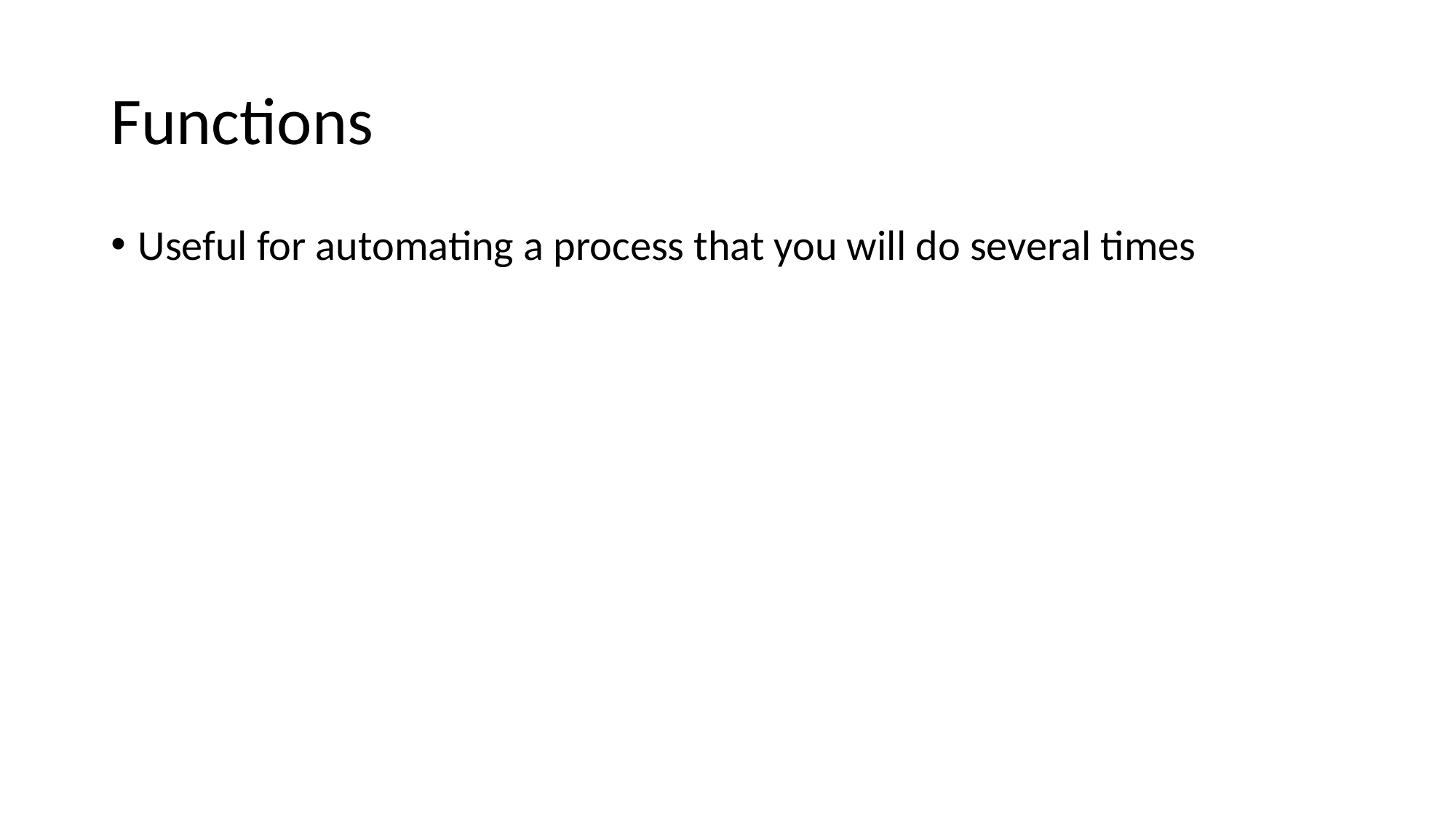

# Functions
Useful for automating a process that you will do several times